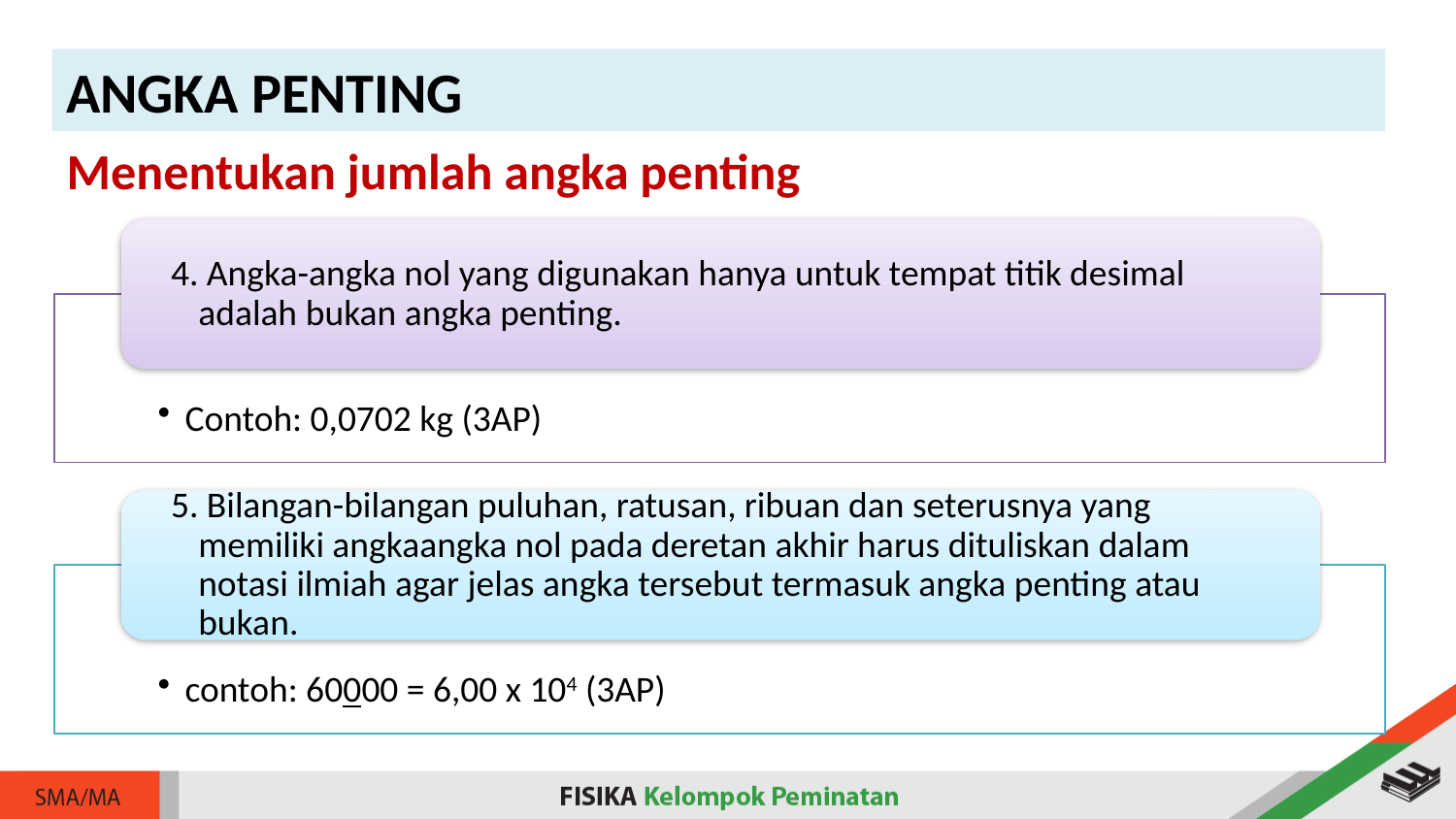

ANGKA PENTING
Menentukan jumlah angka penting
Contoh: 0,0702 kg (3AP)
4. Angka-angka nol yang digunakan hanya untuk tempat titik desimal adalah bukan angka penting.
contoh: 60000 = 6,00 x 104 (3AP)
5. Bilangan-bilangan puluhan, ratusan, ribuan dan seterusnya yang memiliki angkaangka nol pada deretan akhir harus dituliskan dalam notasi ilmiah agar jelas angka tersebut termasuk angka penting atau bukan.